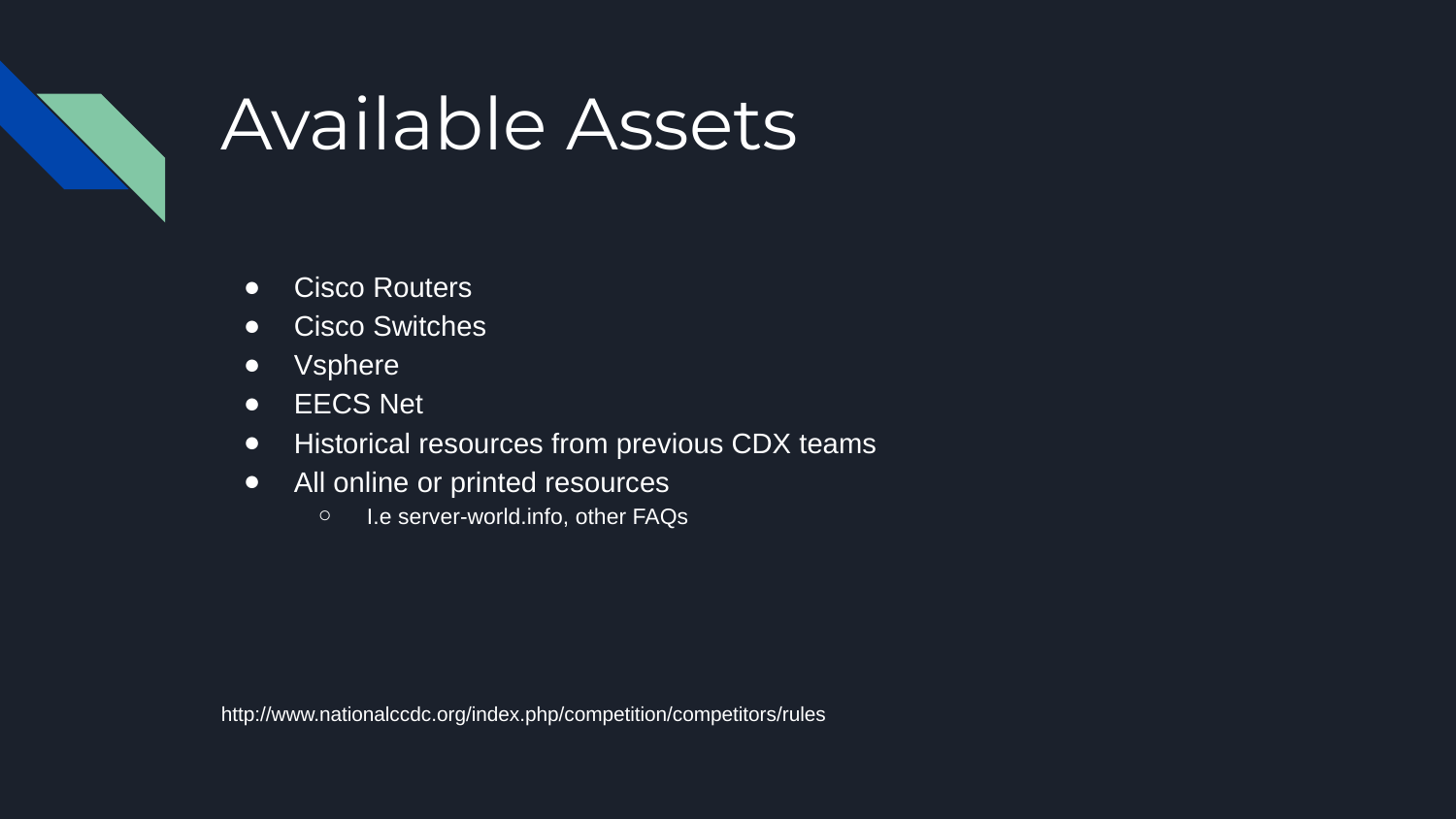

# Available Assets
Cisco Routers
Cisco Switches
Vsphere
EECS Net
Historical resources from previous CDX teams
All online or printed resources
I.e server-world.info, other FAQs

http://www.nationalccdc.org/index.php/competition/competitors/rules